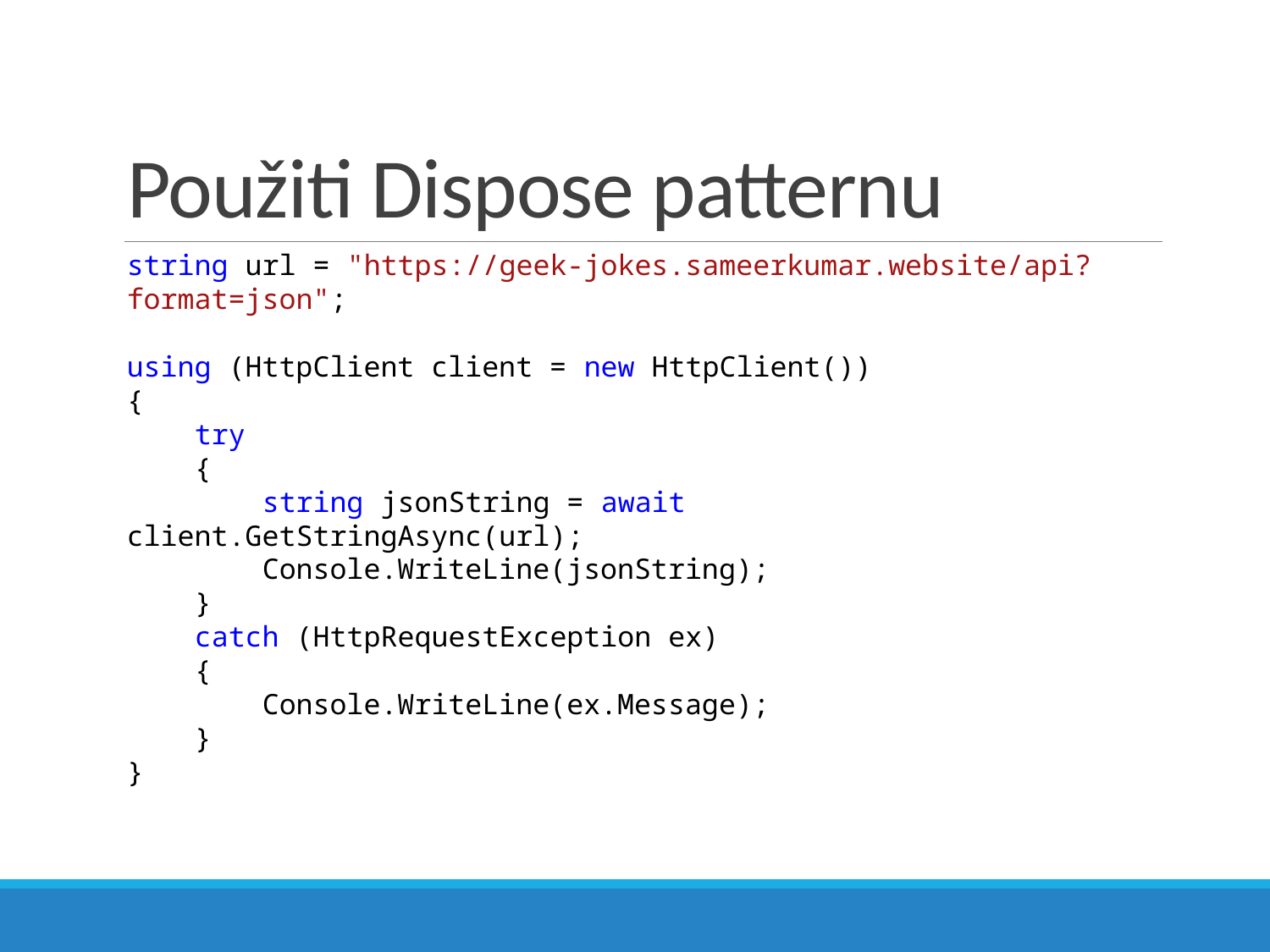

# Použiti Dispose patternu
string url = "https://geek-jokes.sameerkumar.website/api?format=json";

using (HttpClient client = new HttpClient())
{
    try
    {
        string jsonString = await client.GetStringAsync(url);
        Console.WriteLine(jsonString);
    }
    catch (HttpRequestException ex)
    {
        Console.WriteLine(ex.Message);
    }
}